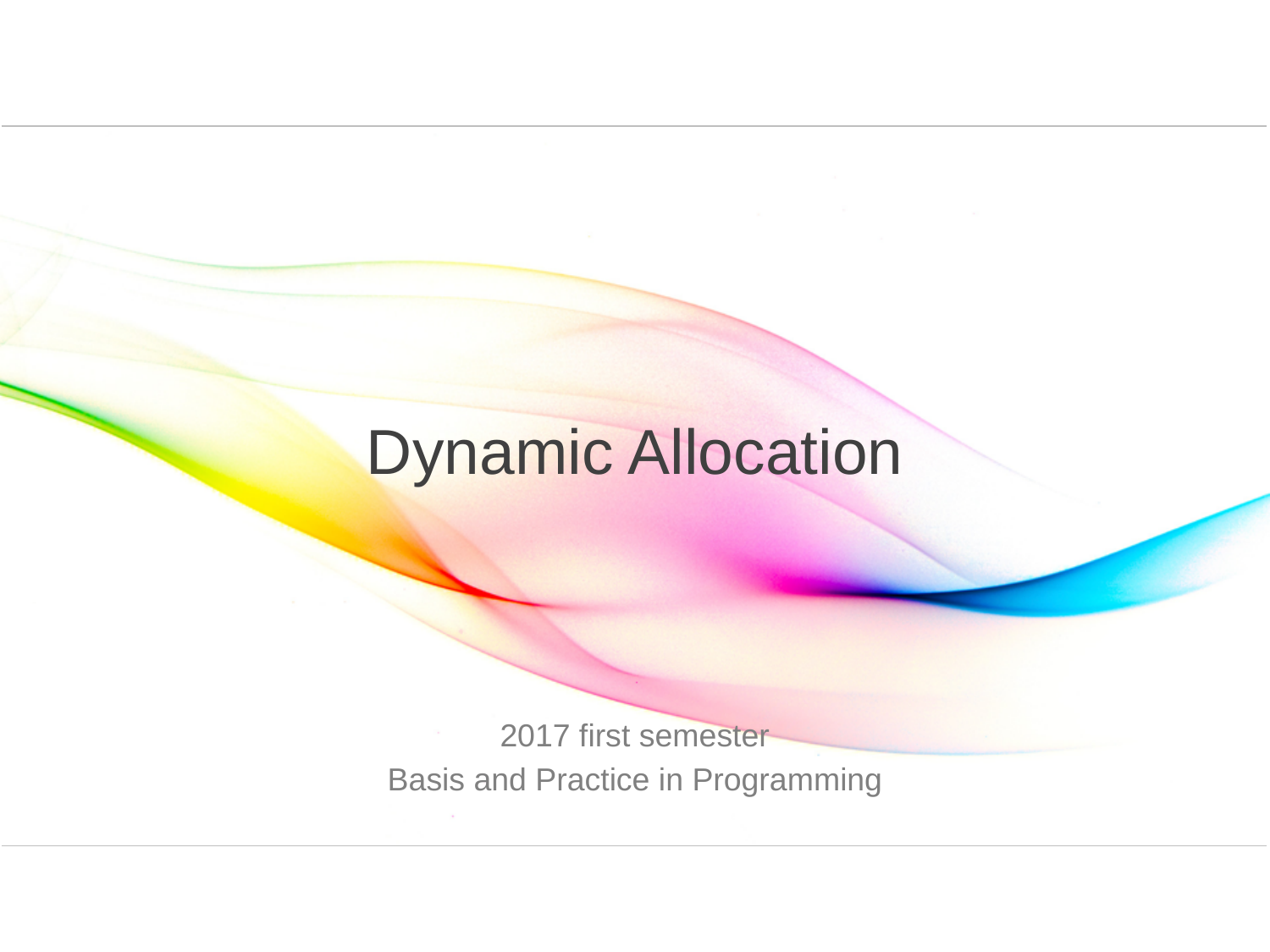

# Dynamic Allocation
2017 first semester
Basis and Practice in Programming